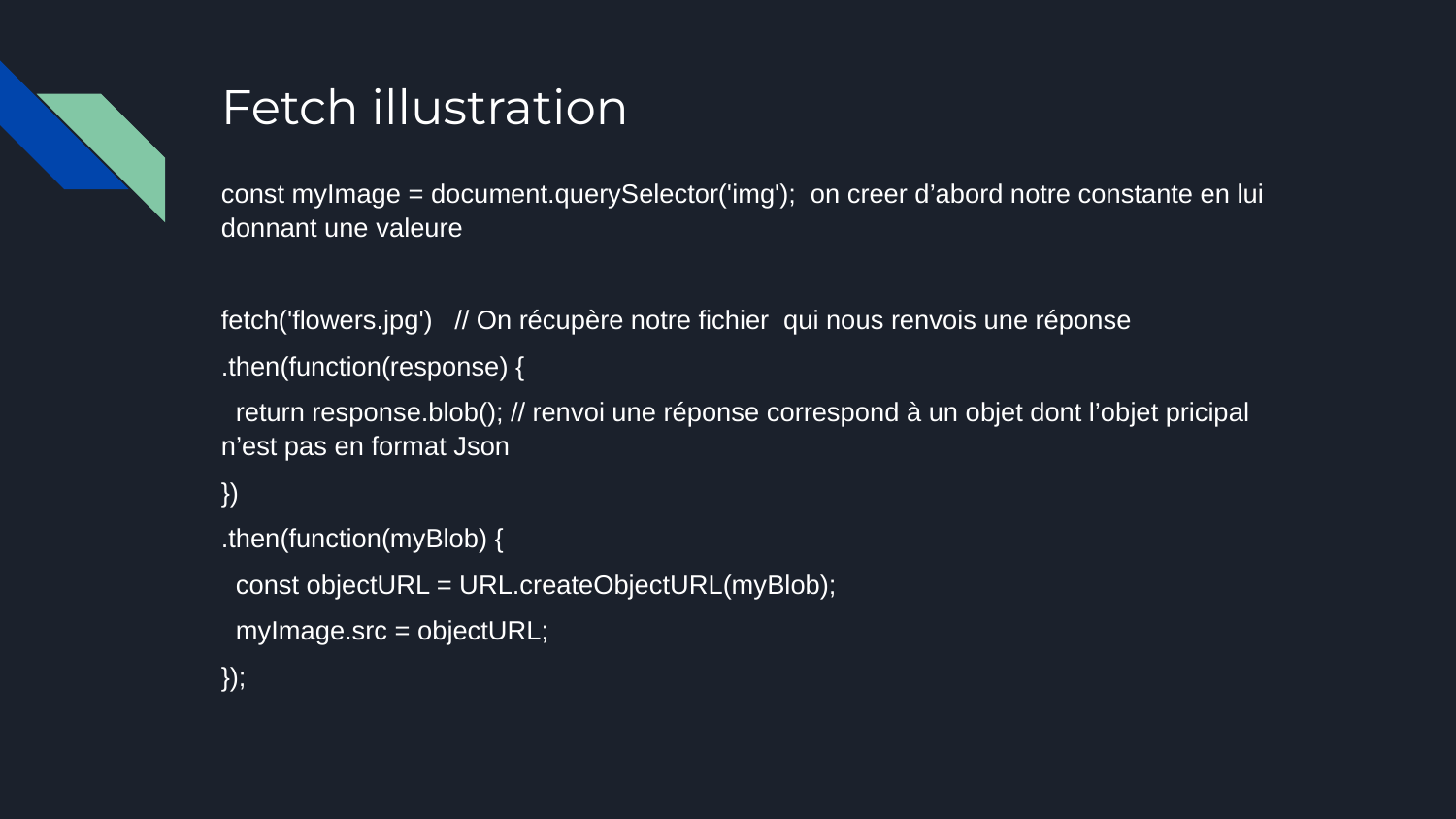

# Fetch illustration
const myImage = document.querySelector('img');  on creer d’abord notre constante en lui donnant une valeure

fetch('flowers.jpg')   // On récupère notre fichier  qui nous renvois une réponse
.then(function(response) {
  return response.blob(); // renvoi une réponse correspond à un objet dont l’objet pricipal n’est pas en format Json
})
.then(function(myBlob) {
  const objectURL = URL.createObjectURL(myBlob);
  myImage.src = objectURL;
});